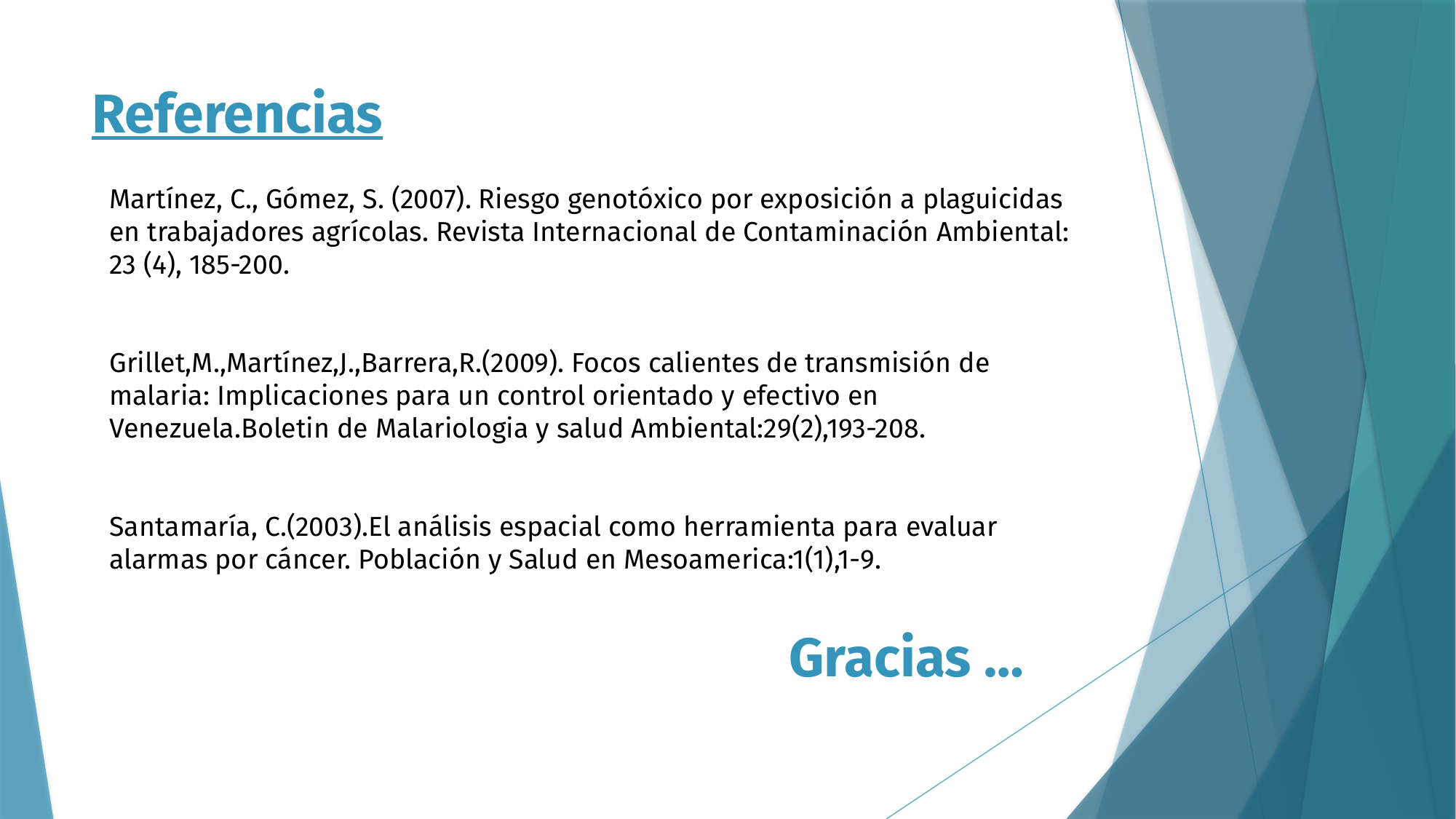

# Referencias
Martínez, C., Gómez, S. (2007). Riesgo genotóxico por exposición a plaguicidas en trabajadores agrícolas. Revista Internacional de Contaminación Ambiental: 23 (4), 185-200.

Grillet,M.,Martínez,J.,Barrera,R.(2009). Focos calientes de transmisión de malaria: Implicaciones para un control orientado y efectivo en Venezuela.Boletin de Malariologia y salud Ambiental:29(2),193-208.

Santamaría, C.(2003).El análisis espacial como herramienta para evaluar alarmas por cáncer. Población y Salud en Mesoamerica:1(1),1-9.

Gracias …